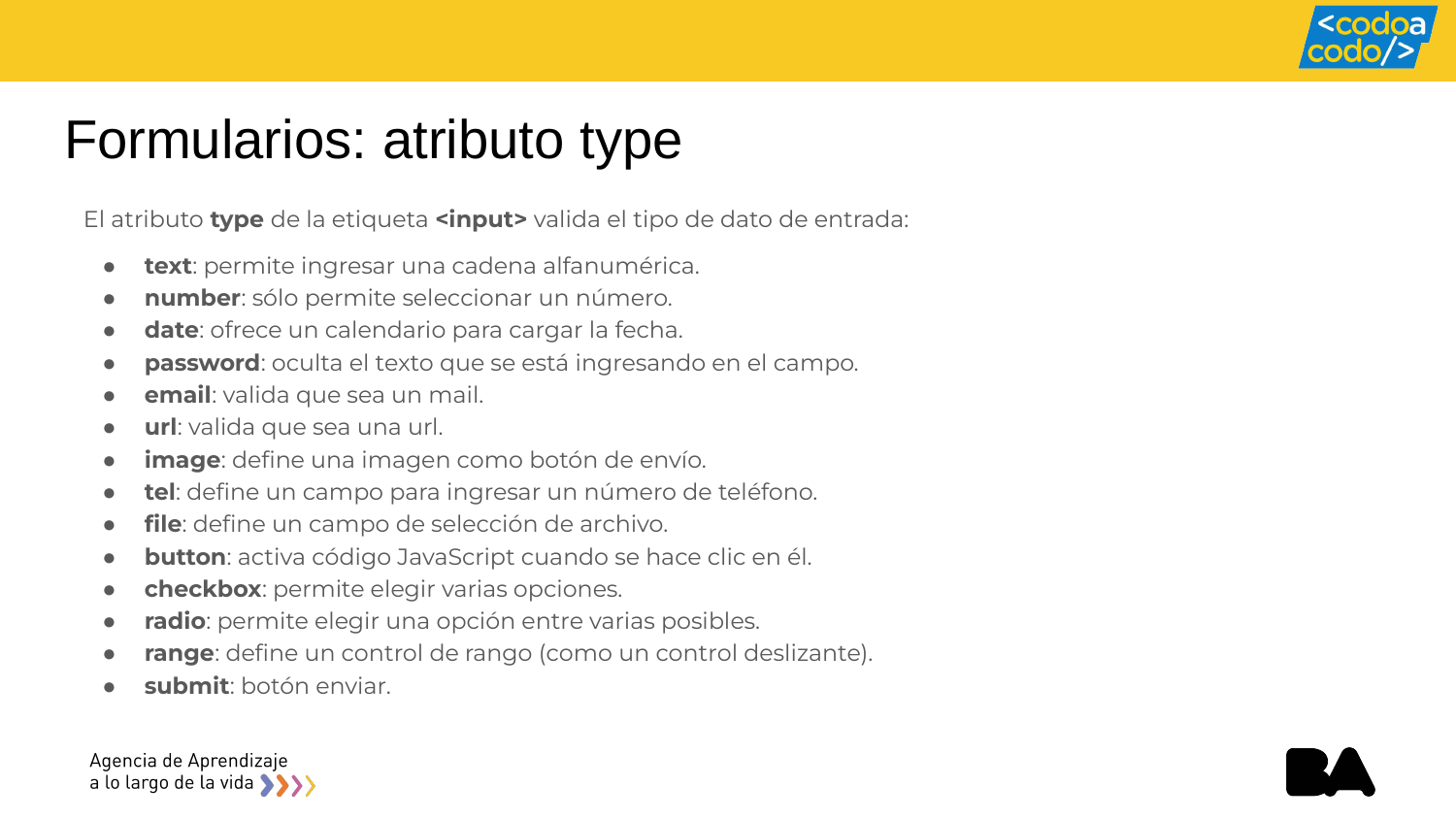

# Formularios: atributo type
El atributo type de la etiqueta <input> valida el tipo de dato de entrada:
text: permite ingresar una cadena alfanumérica.
number: sólo permite seleccionar un número.
date: ofrece un calendario para cargar la fecha.
password: oculta el texto que se está ingresando en el campo.
email: valida que sea un mail.
url: valida que sea una url.
image: define una imagen como botón de envío.
tel: define un campo para ingresar un número de teléfono.
file: define un campo de selección de archivo.
button: activa código JavaScript cuando se hace clic en él.
checkbox: permite elegir varias opciones.
radio: permite elegir una opción entre varias posibles.
range: define un control de rango (como un control deslizante).
submit: botón enviar.